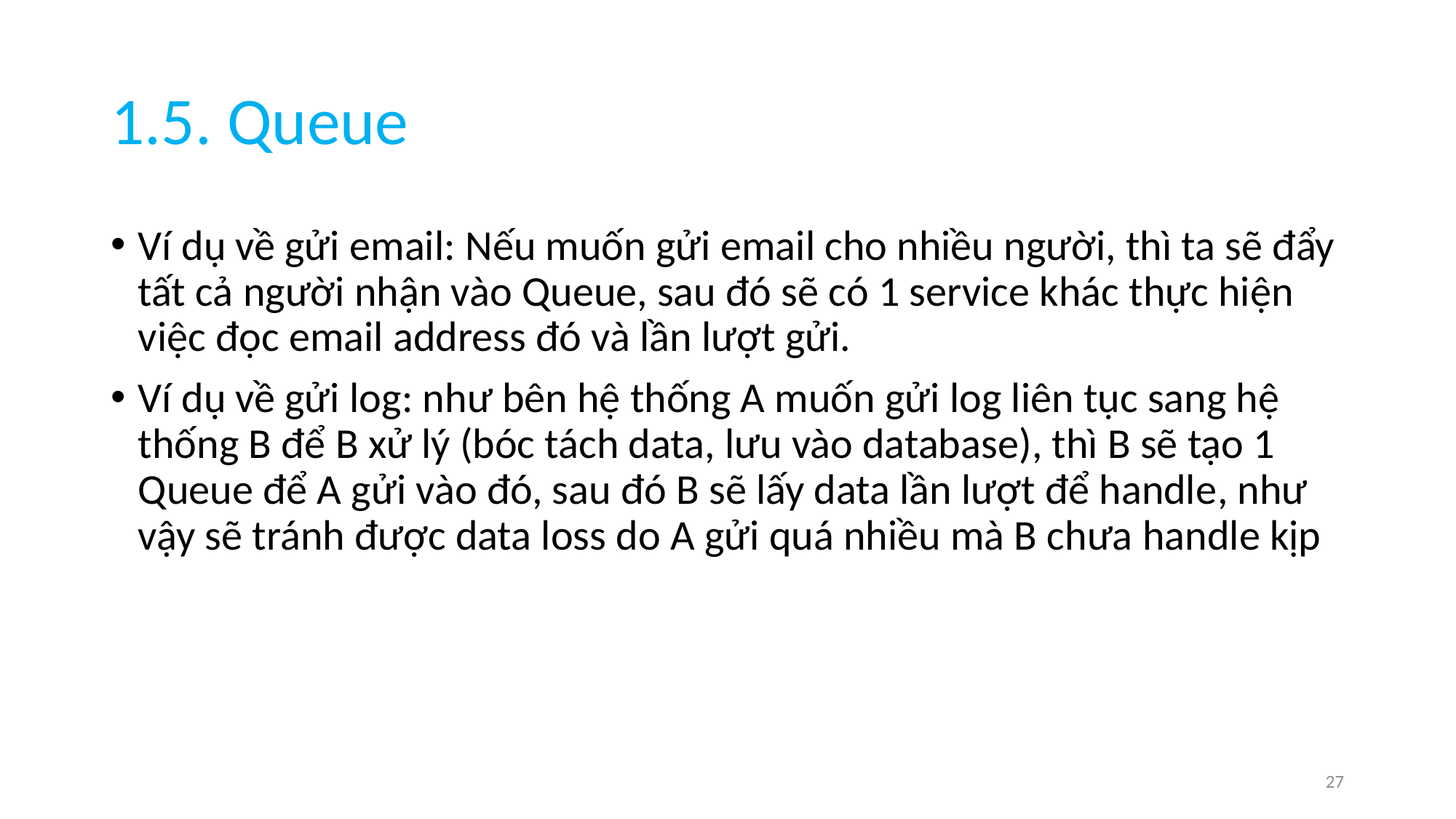

# 1.5. Queue
Ví dụ về gửi email: Nếu muốn gửi email cho nhiều người, thì ta sẽ đẩy tất cả người nhận vào Queue, sau đó sẽ có 1 service khác thực hiện việc đọc email address đó và lần lượt gửi.
Ví dụ về gửi log: như bên hệ thống A muốn gửi log liên tục sang hệ thống B để B xử lý (bóc tách data, lưu vào database), thì B sẽ tạo 1 Queue để A gửi vào đó, sau đó B sẽ lấy data lần lượt để handle, như vậy sẽ tránh được data loss do A gửi quá nhiều mà B chưa handle kịp
27